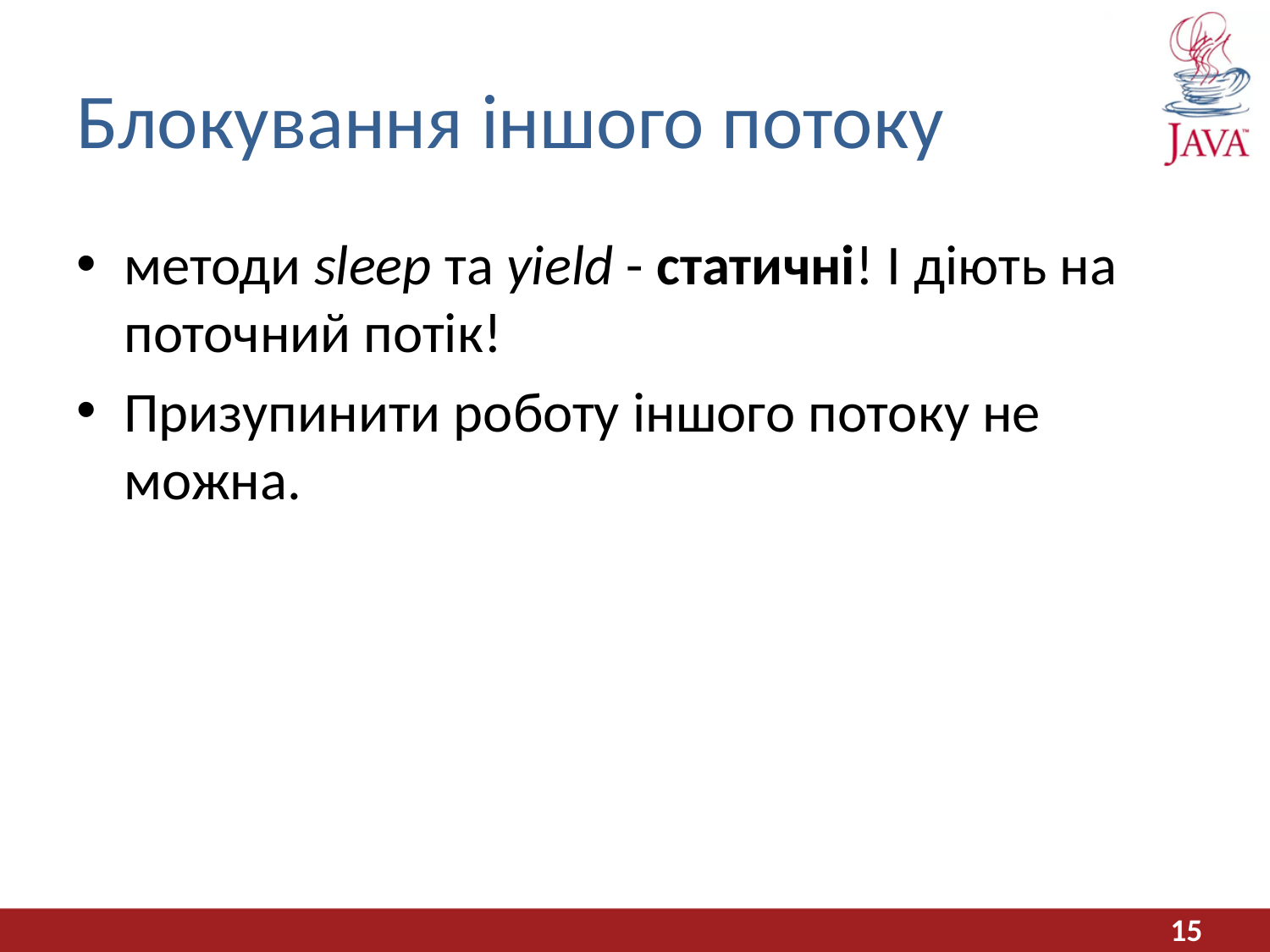

# Блокування іншого потоку
методи sleep та yield - статичні! І діють на поточний потік!
Призупинити роботу іншого потоку не можна.